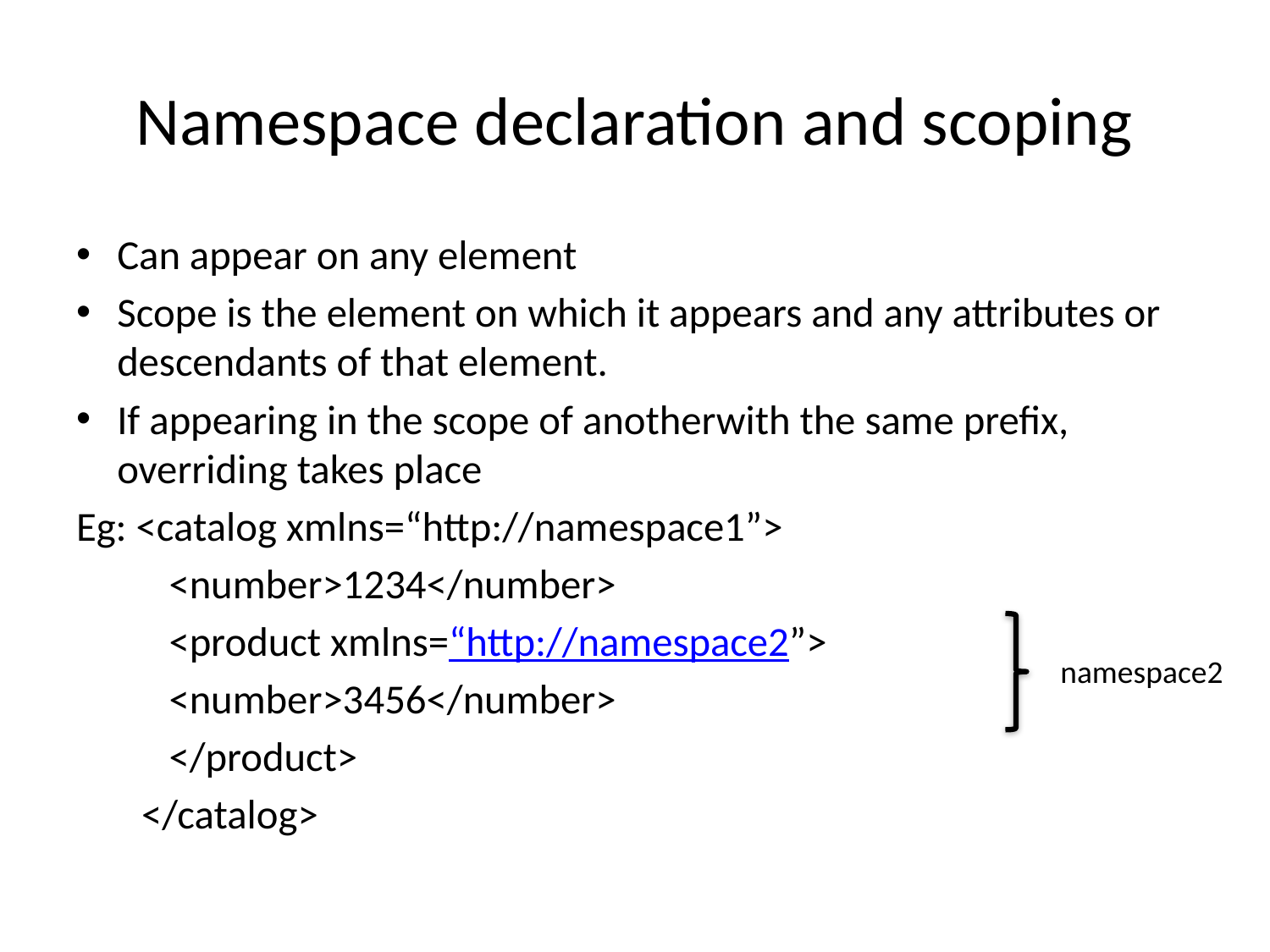

# Namespace declaration and scoping
Can appear on any element
Scope is the element on which it appears and any attributes or descendants of that element.
If appearing in the scope of anotherwith the same prefix, overriding takes place
Eg: <catalog xmlns=“http://namespace1”>
	<number>1234</number>
	<product xmlns=“http://namespace2”>
		<number>3456</number>
	</product>
       </catalog>

namespace2